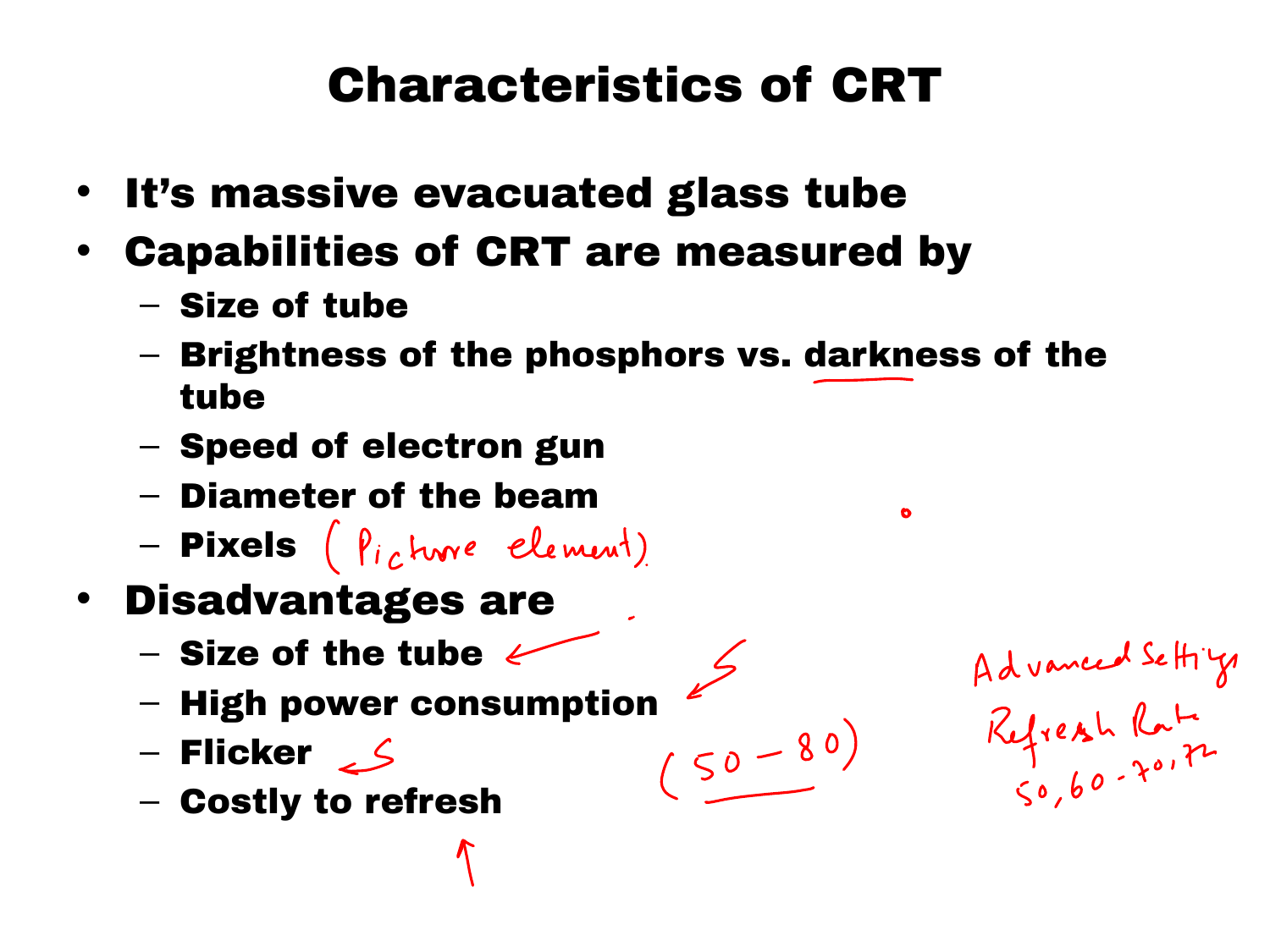

# Characteristics of CRT
It’s massive evacuated glass tube
Capabilities of CRT are measured by
Size of tube
Brightness of the phosphors vs. darkness of the tube
Speed of electron gun
Diameter of the beam
Pixels
Disadvantages are
Size of the tube
High power consumption
Flicker
Costly to refresh